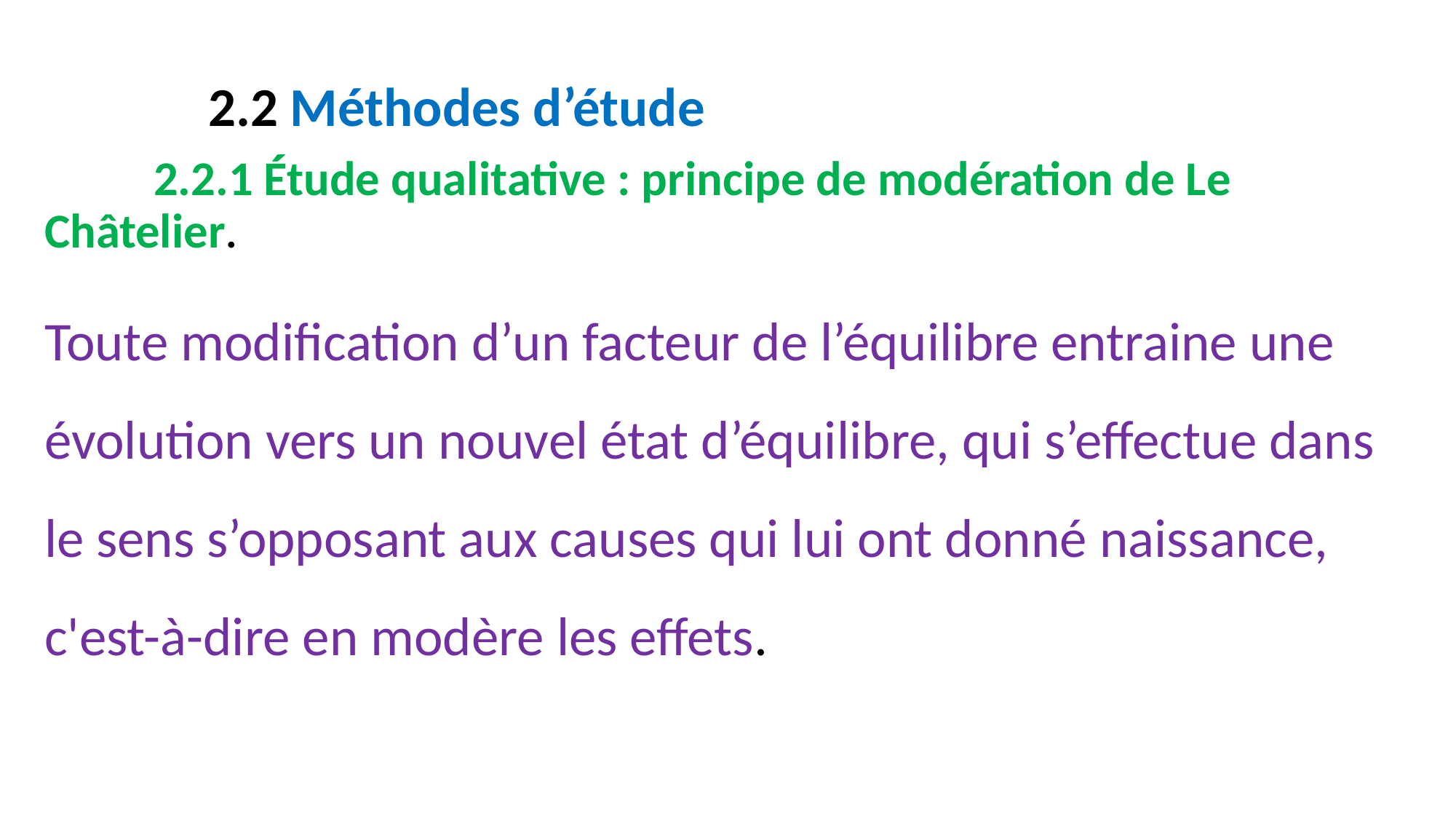

2.2 Méthodes d’étude
	2.2.1 Étude qualitative : principe de modération de Le Châtelier.
Toute modification d’un facteur de l’équilibre entraine une évolution vers un nouvel état d’équilibre, qui s’effectue dans le sens s’opposant aux causes qui lui ont donné naissance, c'est-à-dire en modère les effets.